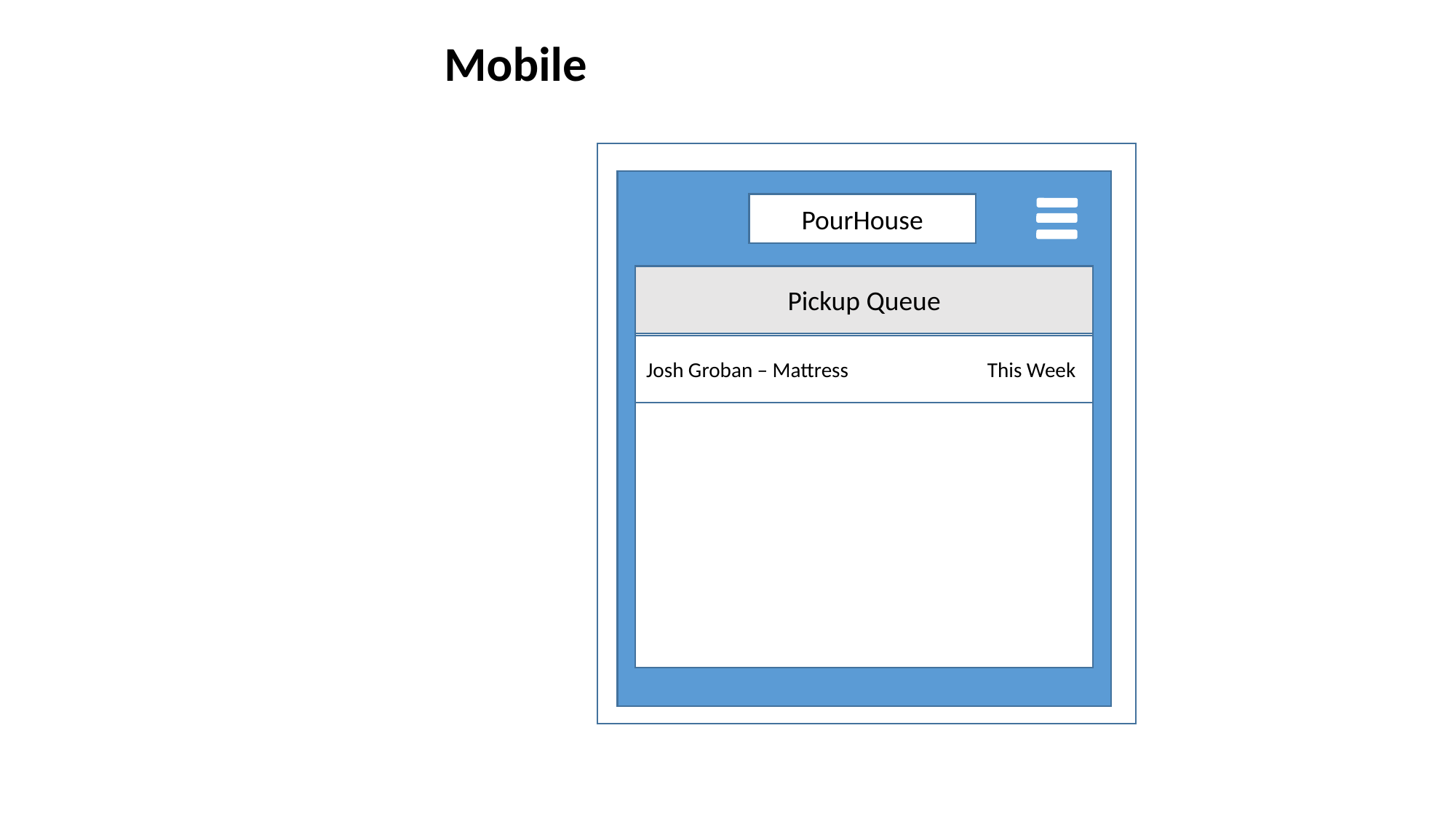

Mobile

PourHouse

Pickup Queue

Josh Groban – Mattress	                          This Week